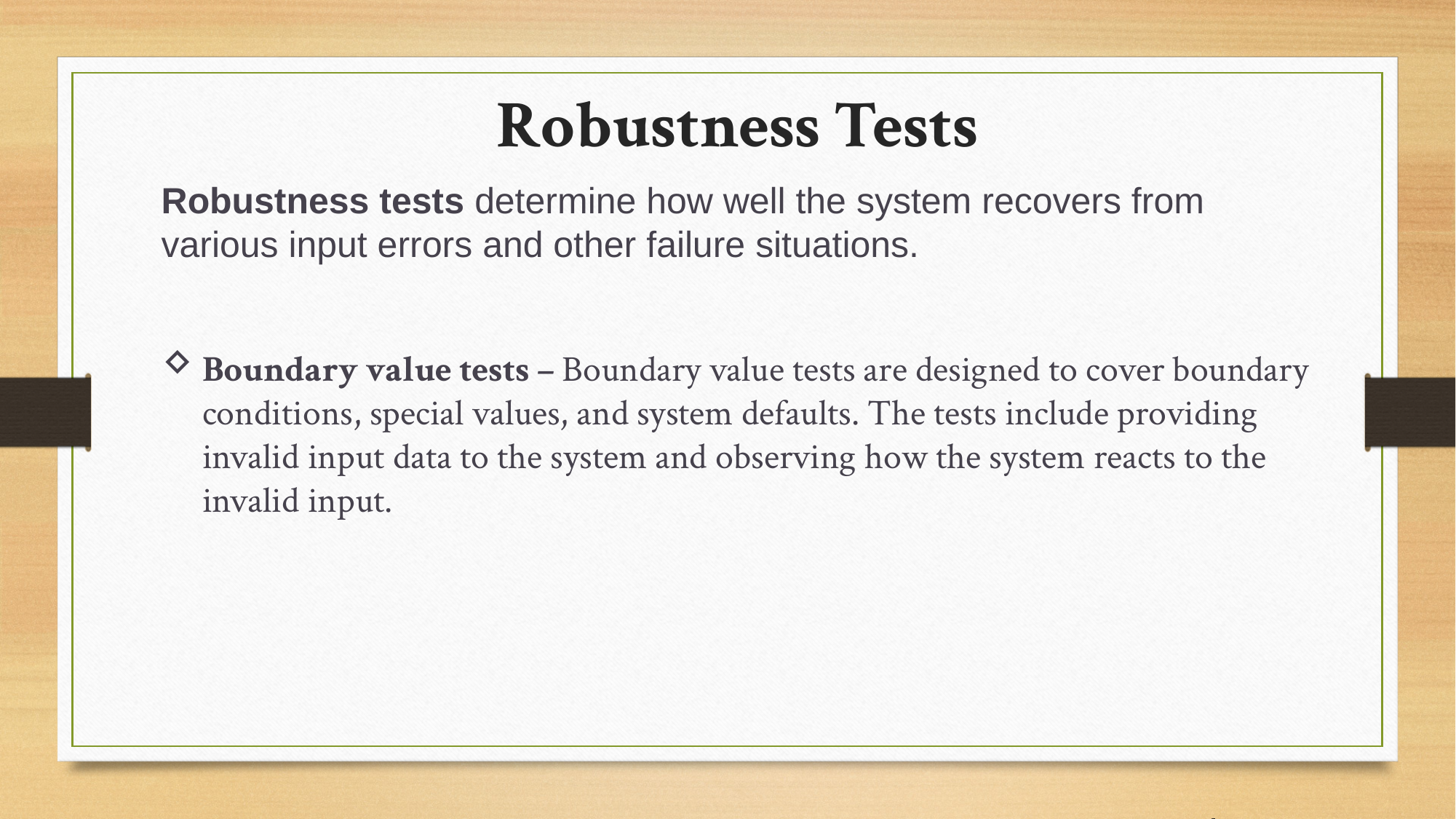

Robustness Tests
Robustness tests determine how well the system recovers from various input errors and other failure situations.

Boundary value tests – Boundary value tests are designed to cover boundary conditions, special values, and system defaults. The tests include providing invalid input data to the system and observing how the system reacts to the invalid input.

5